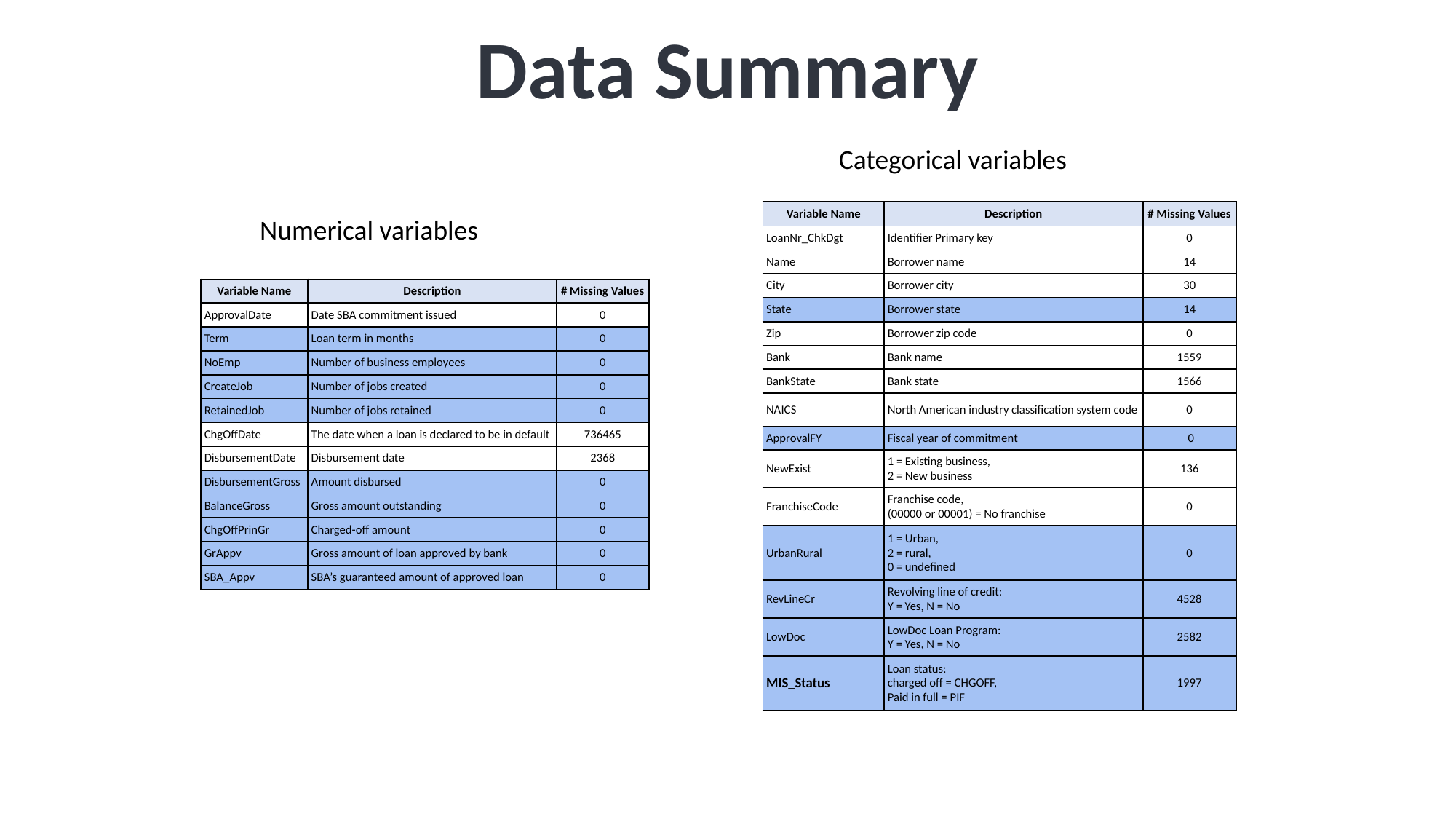

Data Summary

Categorical variables
Numerical variables
| Variable Name | Description | # Missing Values |
| --- | --- | --- |
| LoanNr\_ChkDgt | Identifier Primary key | 0 |
| Name | Borrower name | 14 |
| City | Borrower city | 30 |
| State | Borrower state | 14 |
| Zip | Borrower zip code | 0 |
| Bank | Bank name | 1559 |
| BankState | Bank state | 1566 |
| NAICS | North American industry classification system code | 0 |
| ApprovalFY | Fiscal year of commitment | 0 |
| NewExist | 1 = Existing business, 2 = New business | 136 |
| FranchiseCode | Franchise code, (00000 or 00001) = No franchise | 0 |
| UrbanRural | 1 = Urban, 2 = rural, 0 = undefined | 0 |
| RevLineCr | Revolving line of credit: Y = Yes, N = No | 4528 |
| LowDoc | LowDoc Loan Program: Y = Yes, N = No | 2582 |
| MIS\_Status | Loan status: charged off = CHGOFF, Paid in full = PIF | 1997 |
| Variable Name | Description | # Missing Values |
| --- | --- | --- |
| ApprovalDate | Date SBA commitment issued | 0 |
| Term | Loan term in months | 0 |
| NoEmp | Number of business employees | 0 |
| CreateJob | Number of jobs created | 0 |
| RetainedJob | Number of jobs retained | 0 |
| ChgOffDate | The date when a loan is declared to be in default | 736465 |
| DisbursementDate | Disbursement date | 2368 |
| DisbursementGross | Amount disbursed | 0 |
| BalanceGross | Gross amount outstanding | 0 |
| ChgOffPrinGr | Charged-off amount | 0 |
| GrAppv | Gross amount of loan approved by bank | 0 |
| SBA\_Appv | SBA’s guaranteed amount of approved loan | 0 |